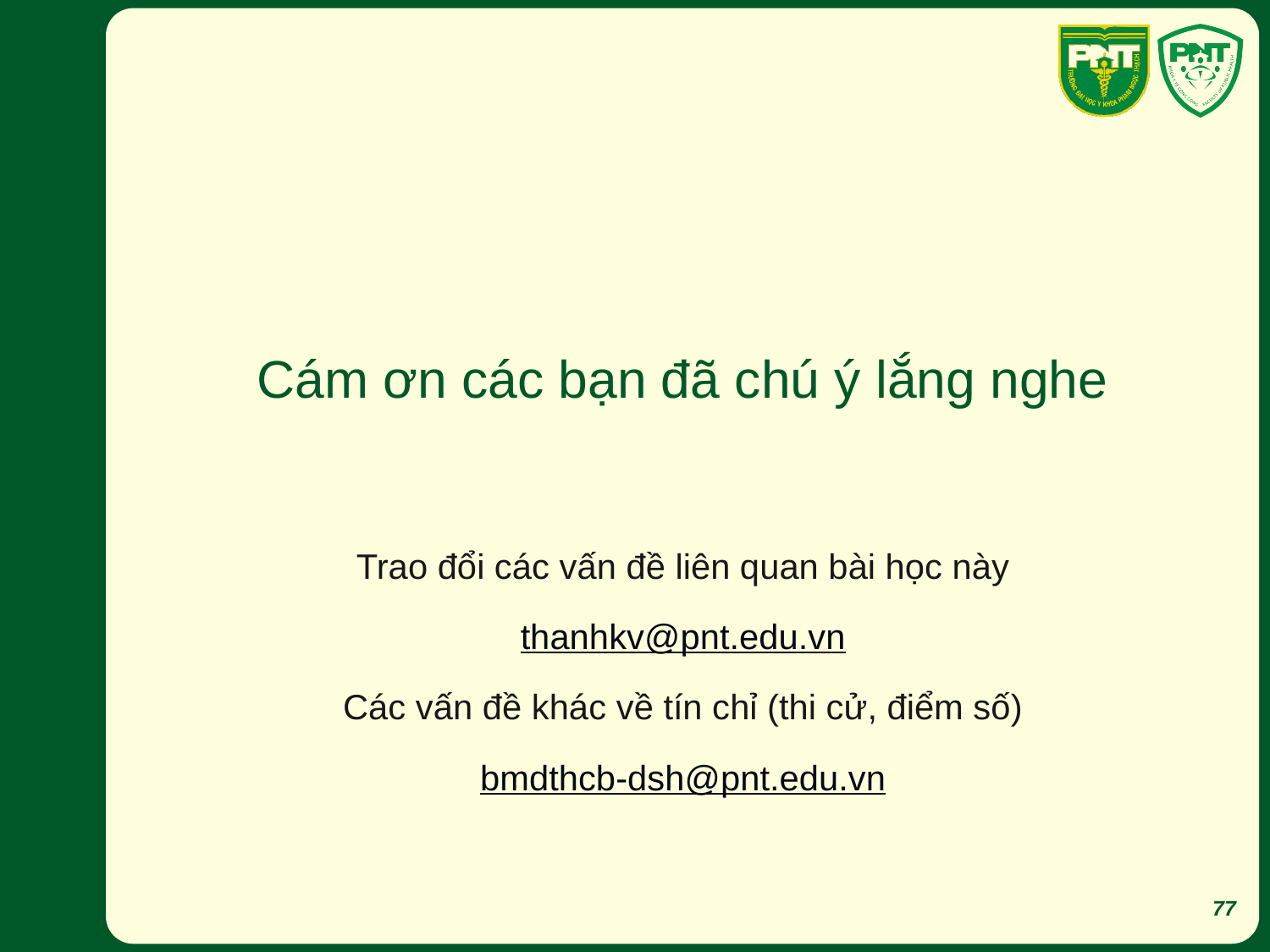

# Cám ơn các bạn đã chú ý lắng nghe
Trao đổi các vấn đề liên quan bài học này
thanhkv@pnt.edu.vn
Các vấn đề khác về tín chỉ (thi cử, điểm số)
bmdthcb-dsh@pnt.edu.vn

77